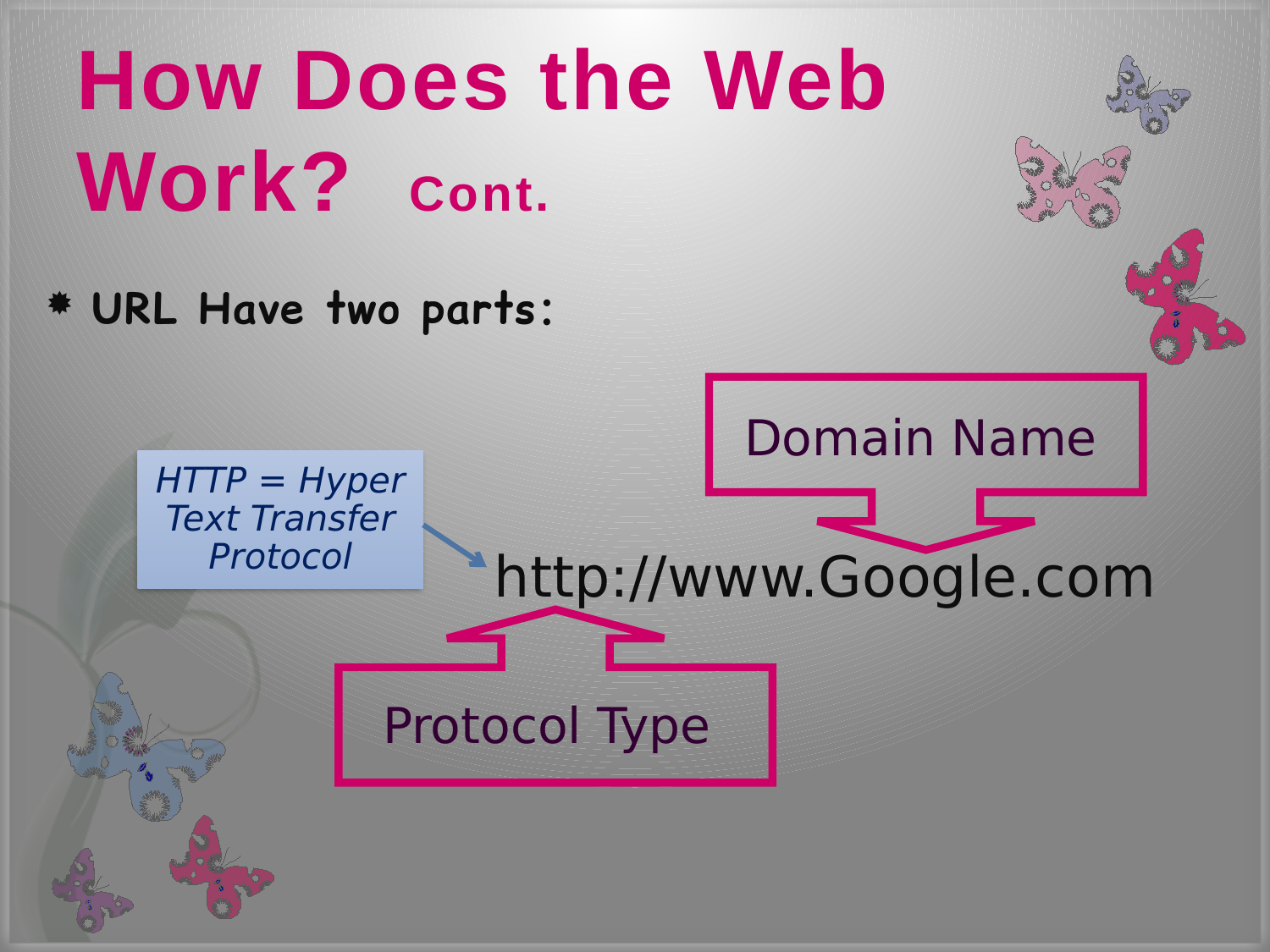

# How Does the Web Work?  Cont.
URL Have two parts:

Domain Name
HTTP = Hyper Text Transfer Protocol
http://www.Google.com

Protocol Type